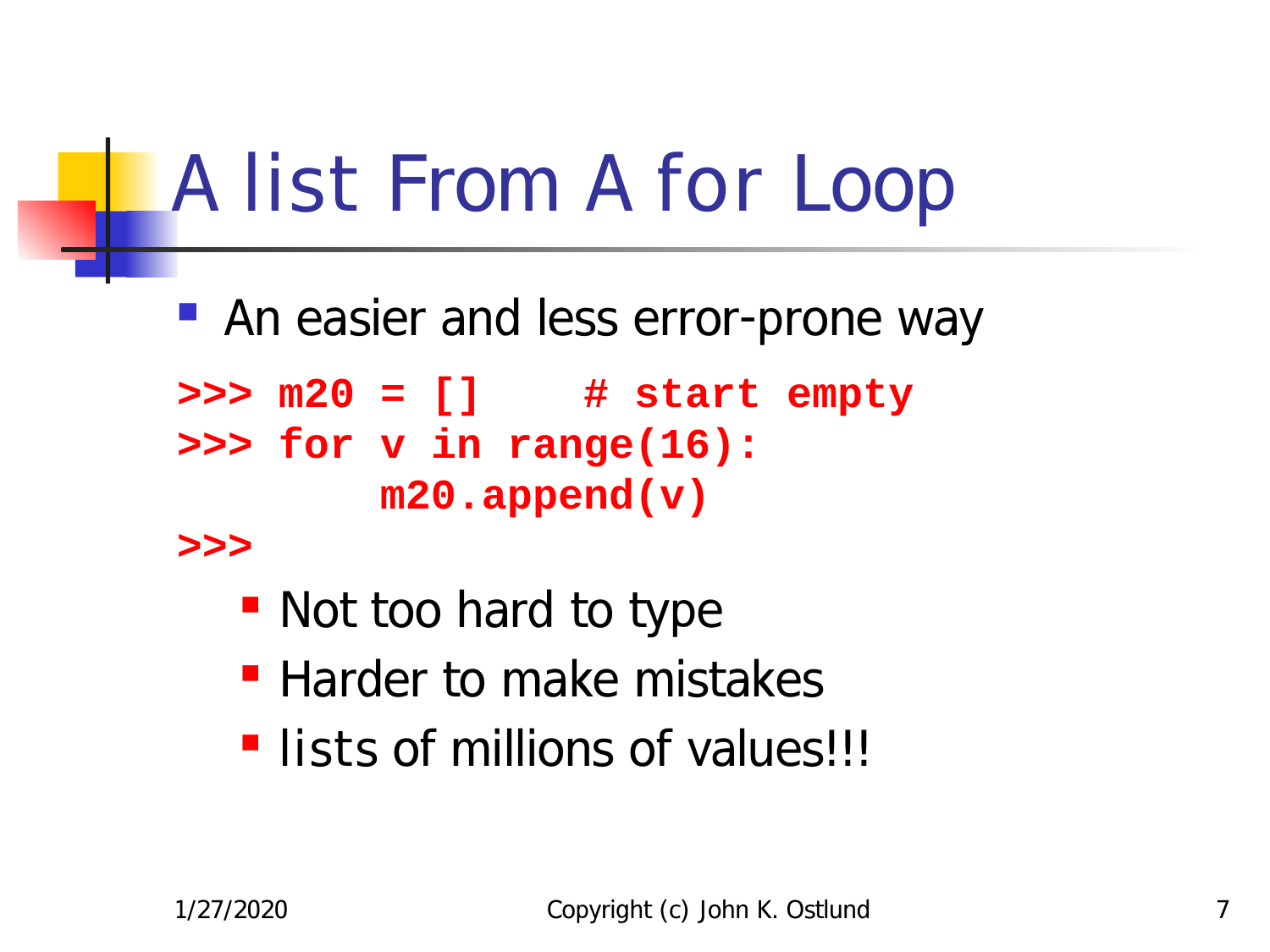

# A list From A for Loop
An easier and less error-prone way

>>> m20 = []    # start empty
>>> for v in range(16):
        m20.append(v)
>>>
Not too hard to type
Harder to make mistakes
lists of millions of values!!!

1/27/2020
Copyright (c) John K. Ostlund
7